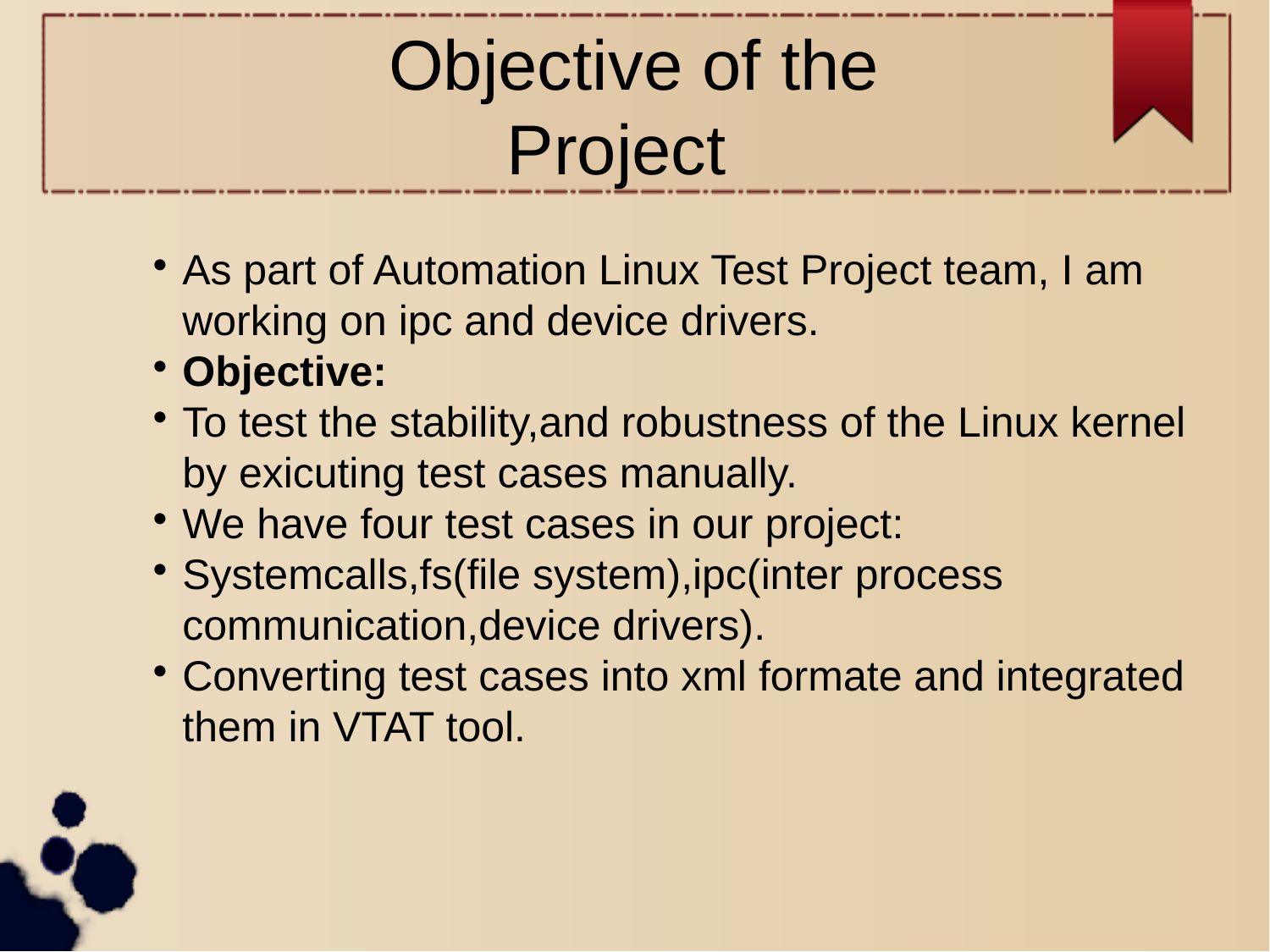

Objective of the Project

As part of Automation Linux Test Project team, I am working on ipc and device drivers.
Objective:
To test the stability,and robustness of the Linux kernel by exicuting test cases manually.
We have four test cases in our project:
Systemcalls,fs(file system),ipc(inter process communication,device drivers).
Converting test cases into xml formate and integrated them in VTAT tool.